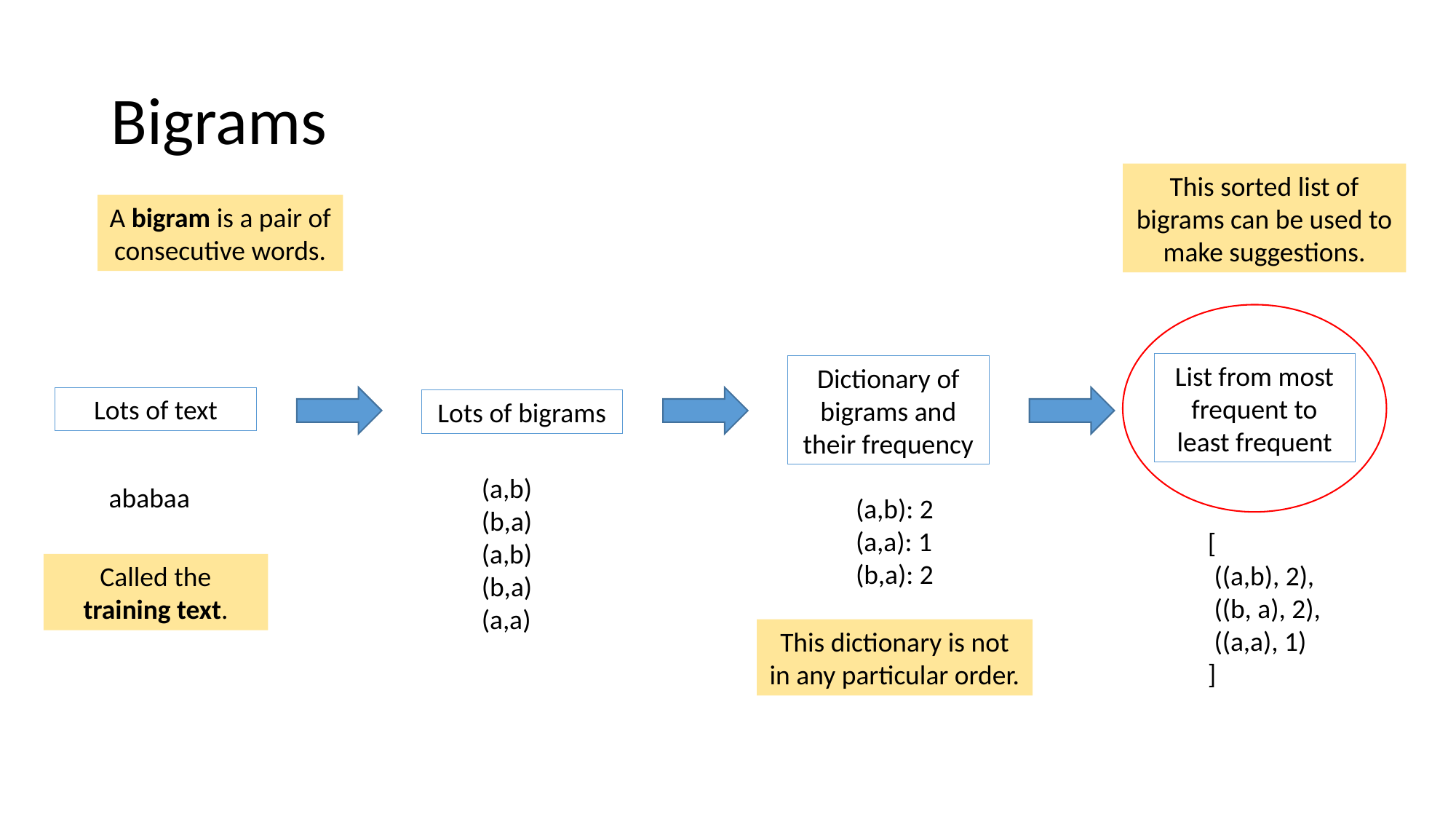

# Bigrams
This sorted list of bigrams can be used to make suggestions.
A bigram is a pair of consecutive words.

List from most frequent to least frequent
Dictionary of bigrams and their frequency
Lots of text

Lots of bigrams
(a,b)
(b,a)
(a,b)
(b,a)
(a,a)
ababaa
(a,b): 2
(a,a): 1
(b,a): 2
[
 ((a,b), 2),
 ((b, a), 2),
 ((a,a), 1)
]
Called the training text.
This dictionary is not in any particular order.